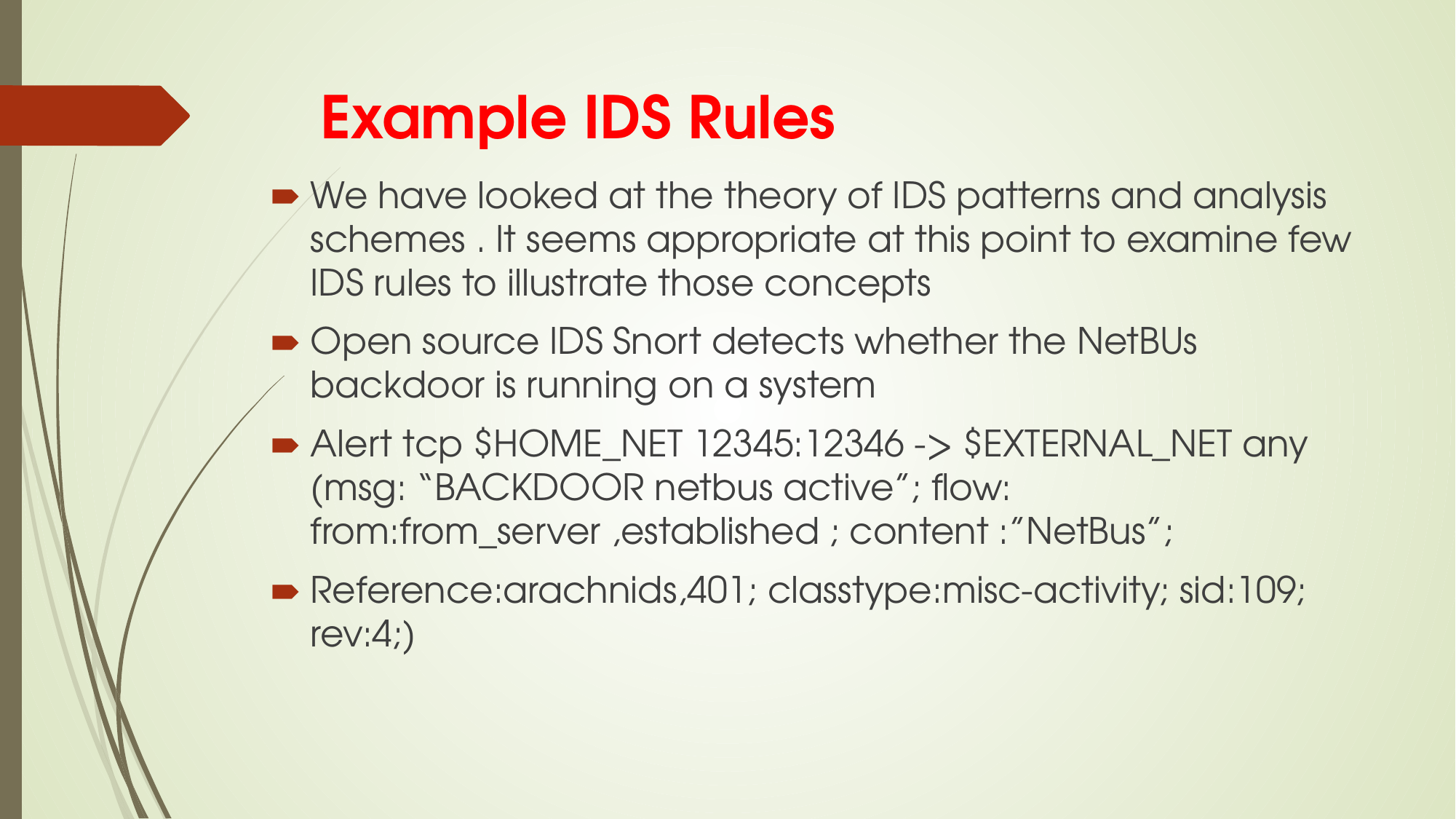

# Example IDS Rules
We have looked at the theory of IDS patterns and analysis schemes . It seems appropriate at this point to examine few IDS rules to illustrate those concepts
Open source IDS Snort detects whether the NetBUs backdoor is running on a system
Alert tcp $HOME_NET 12345:12346 -> $EXTERNAL_NET any (msg: “BACKDOOR netbus active”; flow: from:from_server ,established ; content :”NetBus”;
Reference:arachnids,401; classtype:misc-activity; sid:109; rev:4;)